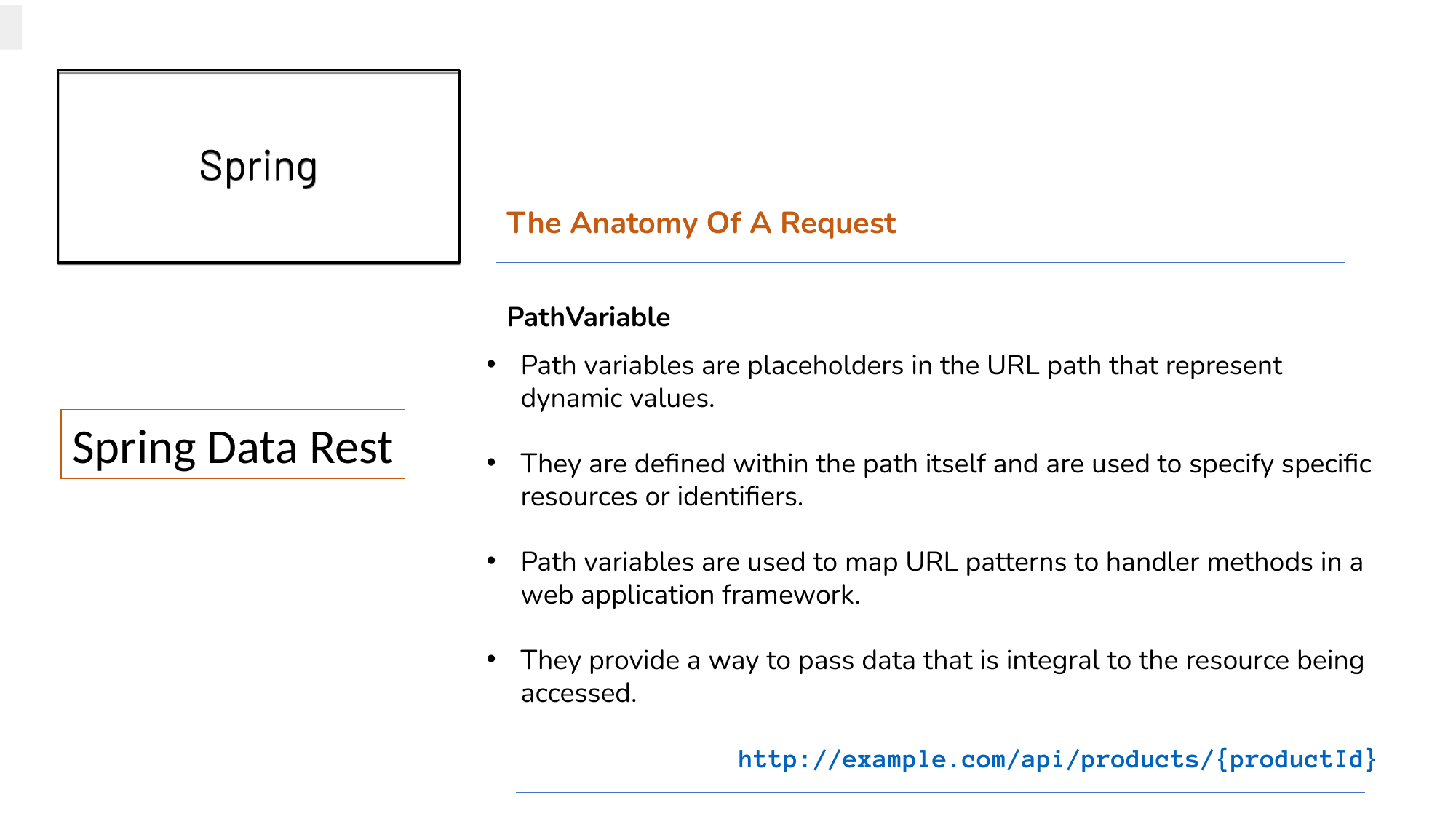

# Spring
The Anatomy Of A Request
PathVariable
Path variables are placeholders in the URL path that represent dynamic values.

They are defined within the path itself and are used to specify specific resources or identifiers.

Path variables are used to map URL patterns to handler methods in a web application framework.

They provide a way to pass data that is integral to the resource being accessed.
		http://example.com/api/products/{productId}
Spring Data Rest